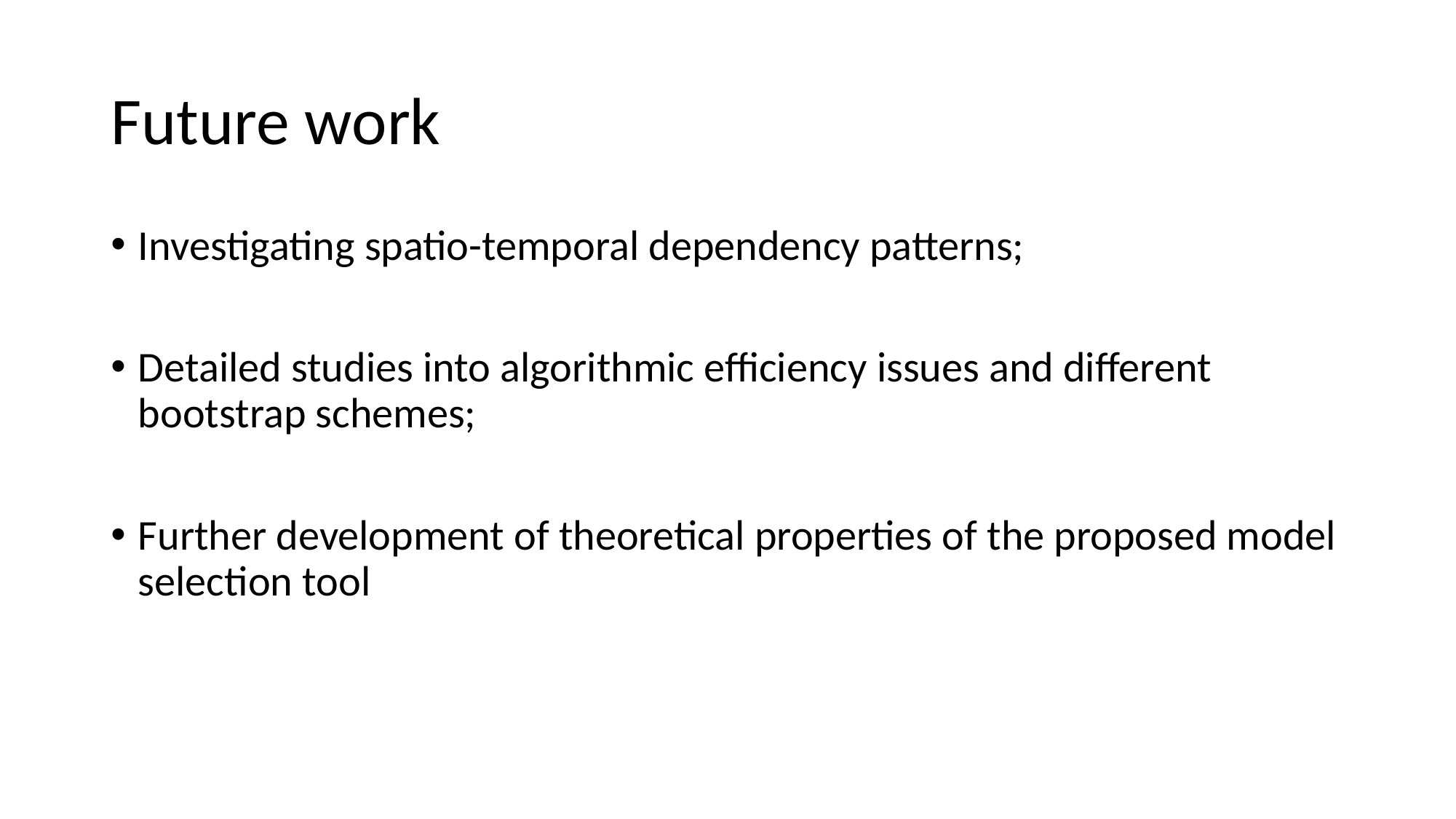

# Future work
Investigating spatio-temporal dependency patterns;

Detailed studies into algorithmic efficiency issues and different bootstrap schemes;

Further development of theoretical properties of the proposed model selection tool